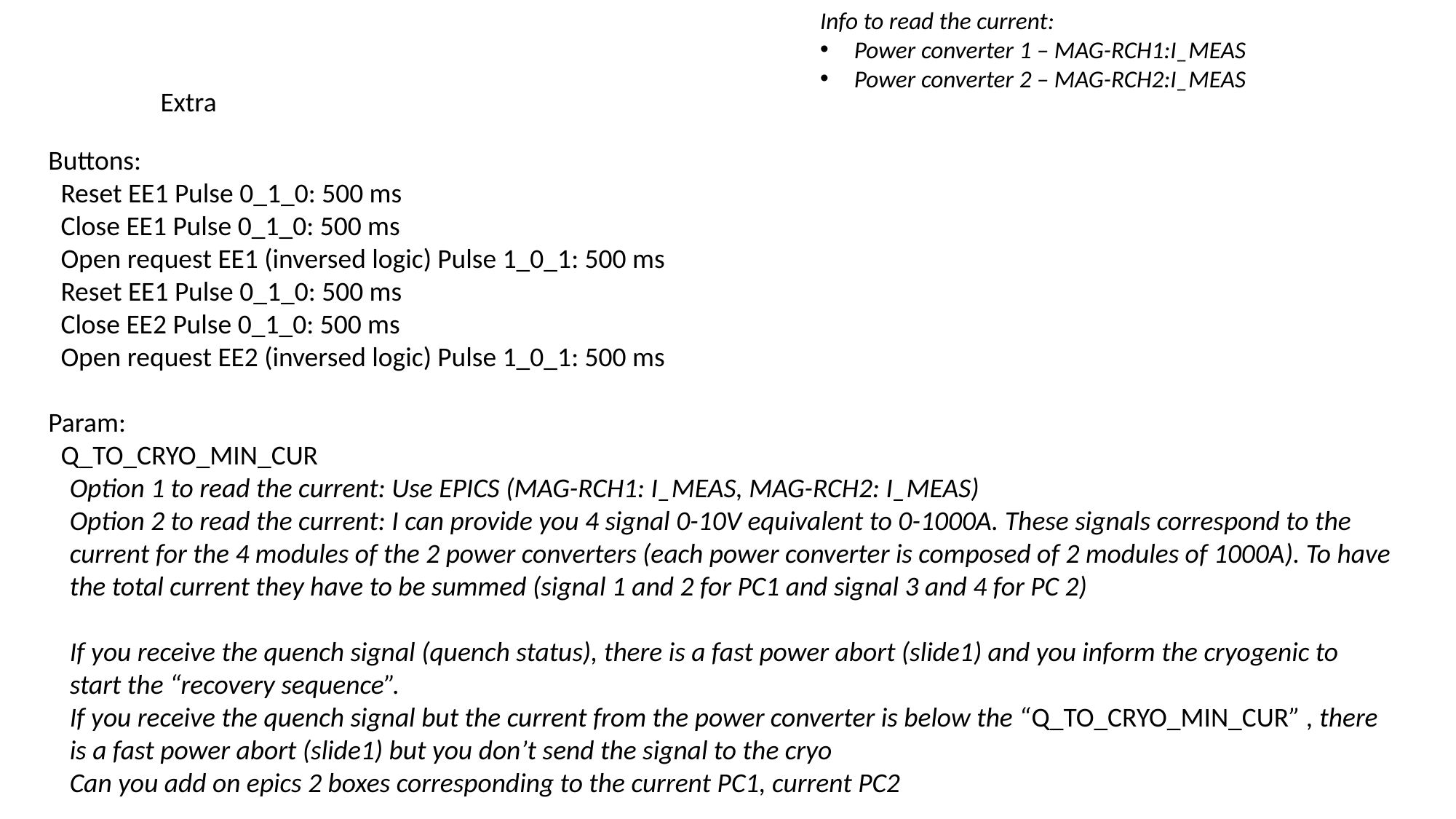

Info to read the current:
Power converter 1 – MAG-RCH1:I_MEAS
Power converter 2 – MAG-RCH2:I_MEAS
Extra
Buttons:
  Reset EE1 Pulse 0_1_0: 500 ms
  Close EE1 Pulse 0_1_0: 500 ms
  Open request EE1 (inversed logic) Pulse 1_0_1: 500 ms
  Reset EE1 Pulse 0_1_0: 500 ms
  Close EE2 Pulse 0_1_0: 500 ms
  Open request EE2 (inversed logic) Pulse 1_0_1: 500 ms

Param:
  Q_TO_CRYO_MIN_CUR
Option 1 to read the current: Use EPICS (MAG-RCH1: I_MEAS, MAG-RCH2: I_MEAS)
Option 2 to read the current: I can provide you 4 signal 0-10V equivalent to 0-1000A. These signals correspond to the current for the 4 modules of the 2 power converters (each power converter is composed of 2 modules of 1000A). To have the total current they have to be summed (signal 1 and 2 for PC1 and signal 3 and 4 for PC 2)
If you receive the quench signal (quench status), there is a fast power abort (slide1) and you inform the cryogenic to start the “recovery sequence”.
If you receive the quench signal but the current from the power converter is below the “Q_TO_CRYO_MIN_CUR” , there is a fast power abort (slide1) but you don’t send the signal to the cryo
Can you add on epics 2 boxes corresponding to the current PC1, current PC2